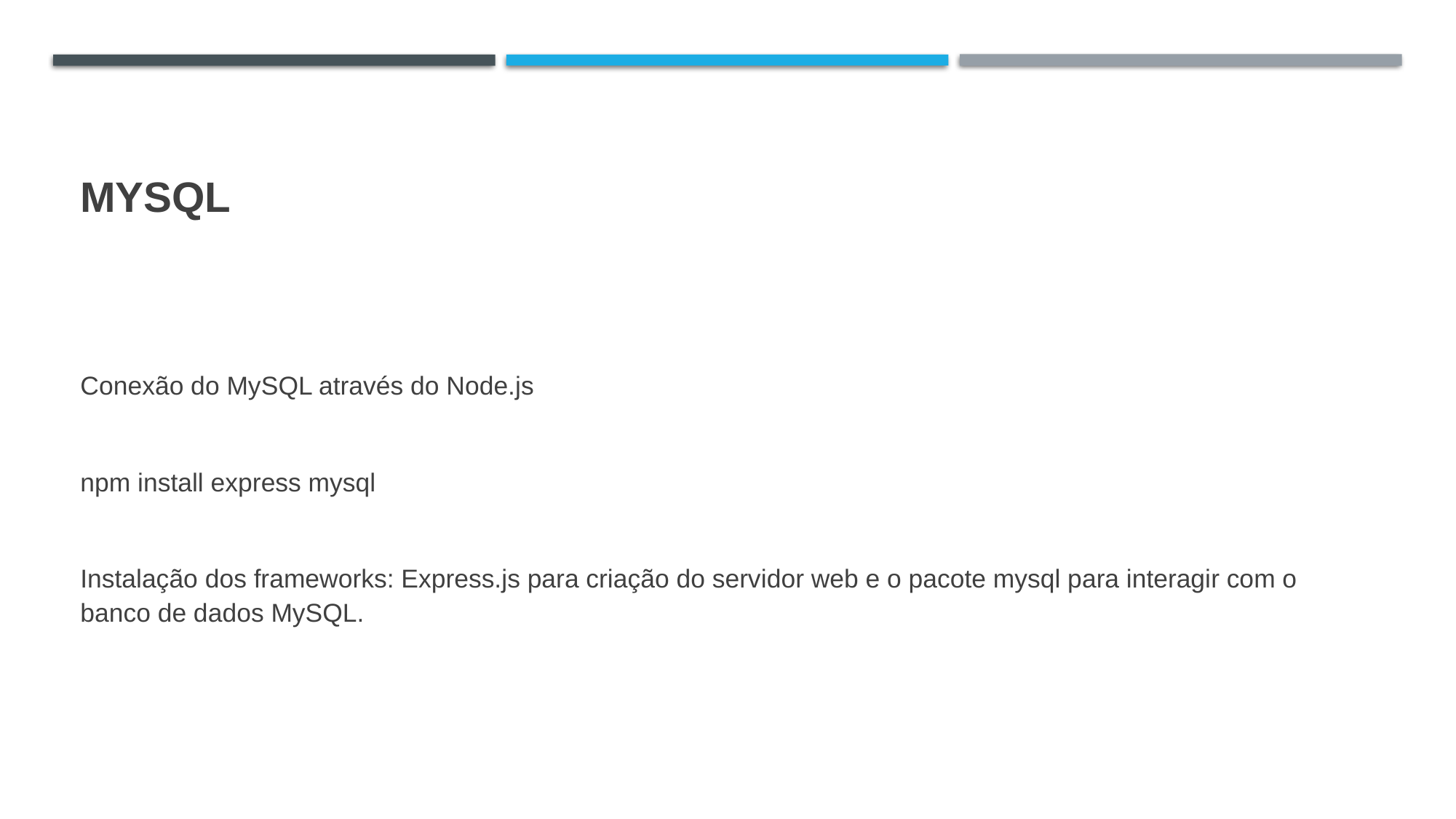

# MySQL
Conexão do MySQL através do Node.js

npm install express mysql

Instalação dos frameworks: Express.js para criação do servidor web e o pacote mysql para interagir com o banco de dados MySQL.